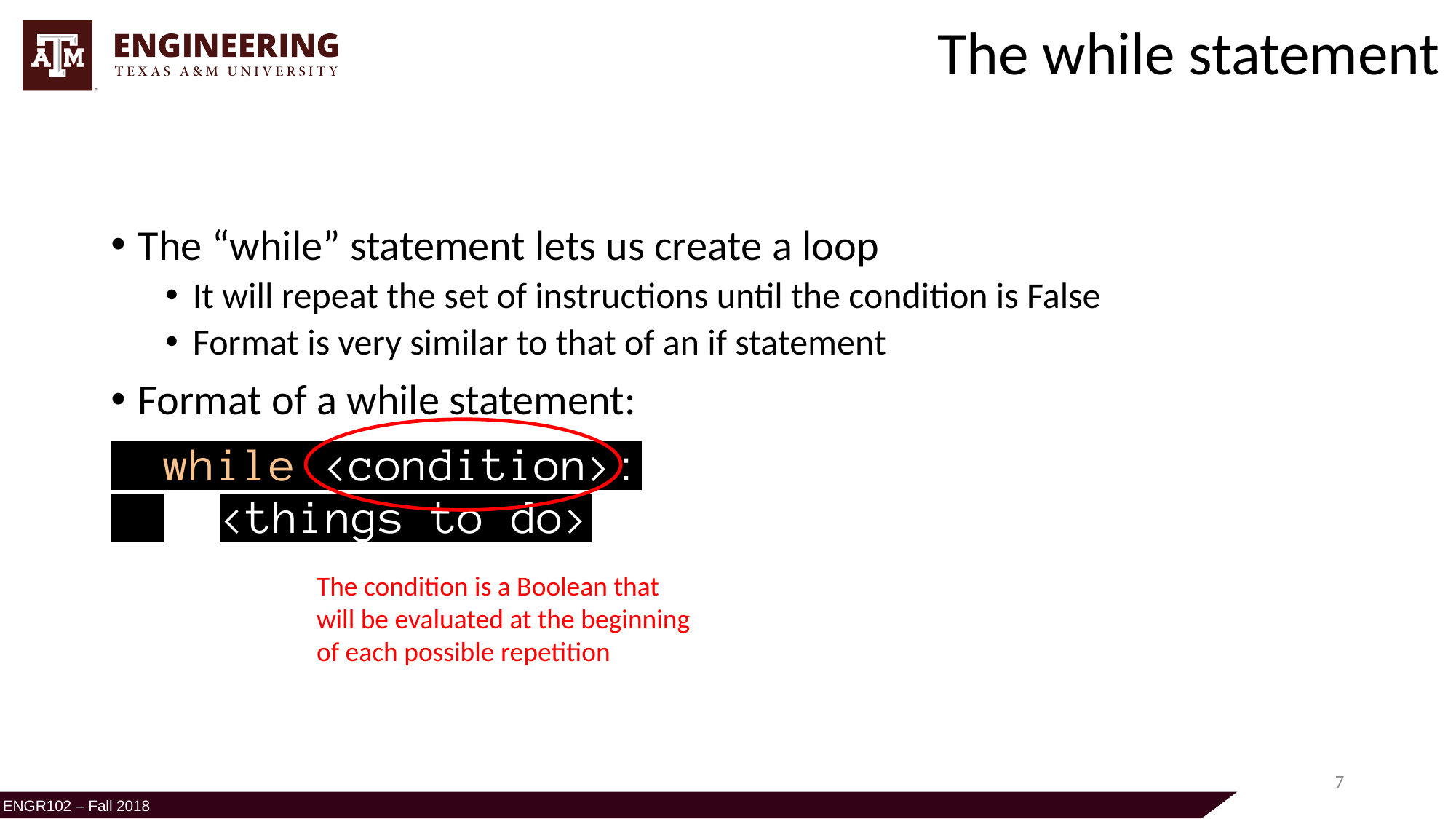

# The while statement
The “while” statement lets us create a loop
It will repeat the set of instructions until the condition is False
Format is very similar to that of an if statement
Format of a while statement:
  while <condition>:
  	<things to do>

The condition is a Boolean that will be evaluated at the beginning of each possible repetition
7